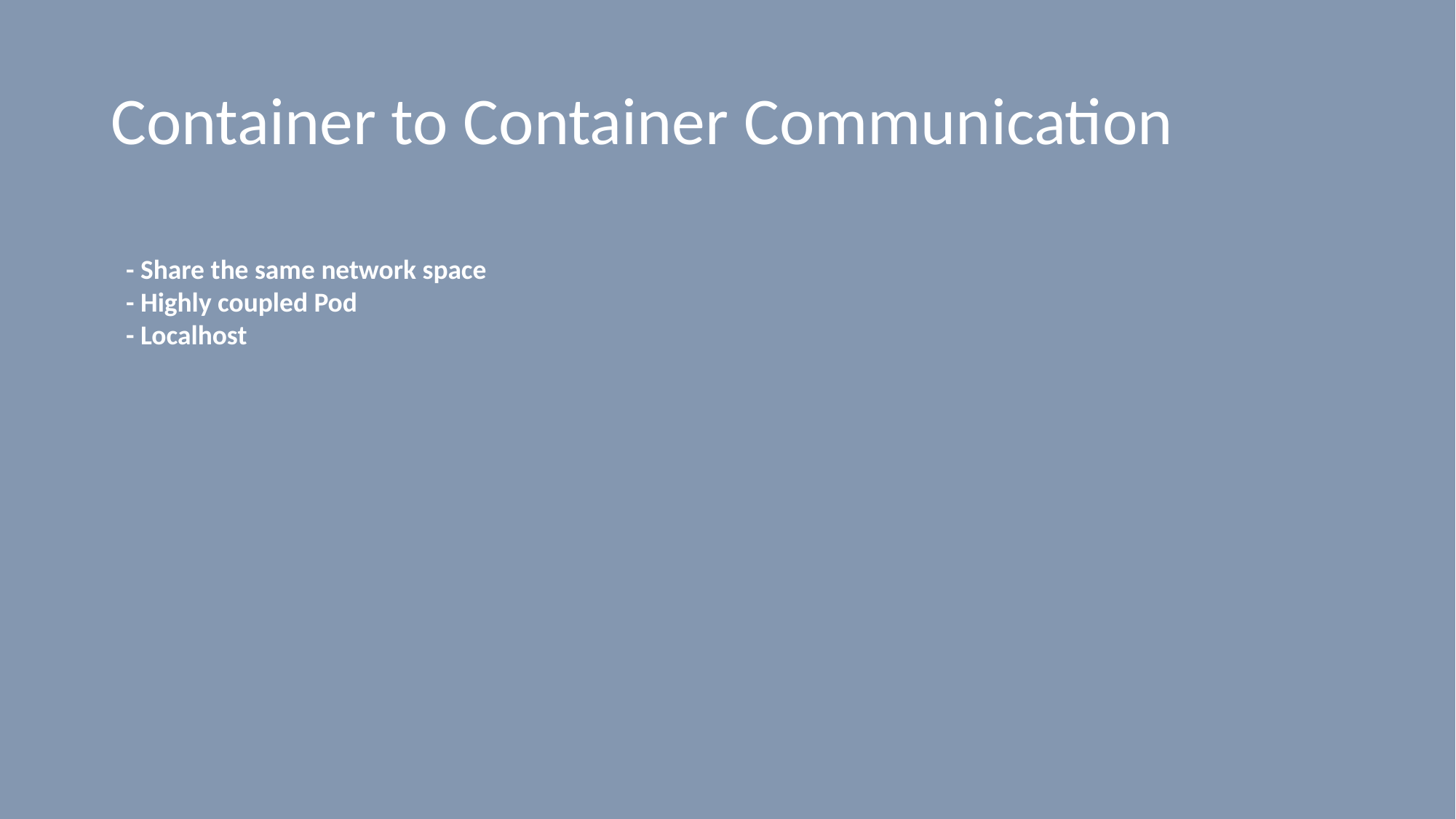

# Container to Container Communication

- Share the same network space
- Highly coupled Pod
- Localhost